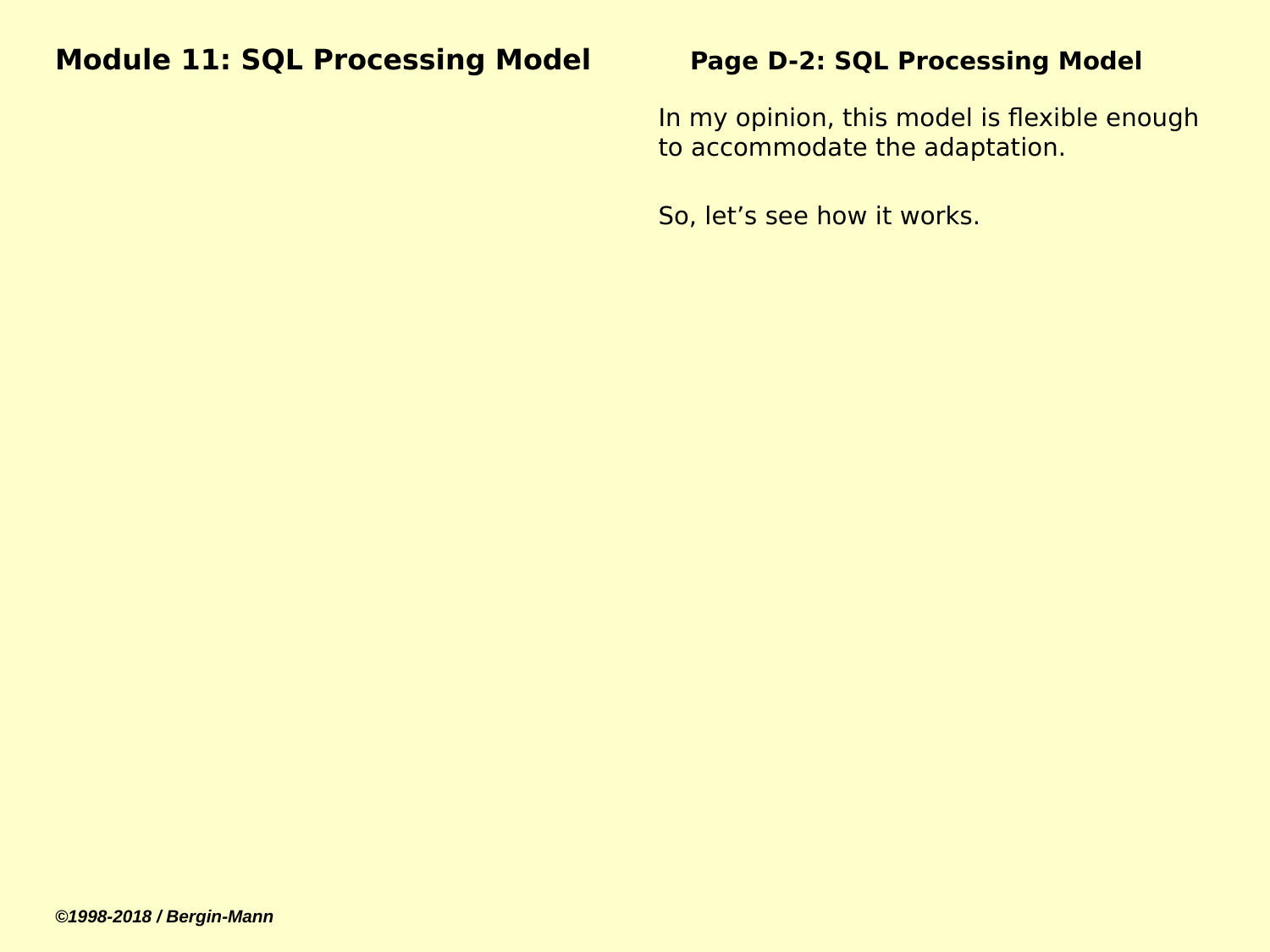

# Module 11: SQL Processing Model	Page D-2: SQL Processing Model

In my opinion, this model is flexible enough to accommodate the adaptation.

So, let’s see how it works.

©1998-2018 / Bergin-Mann